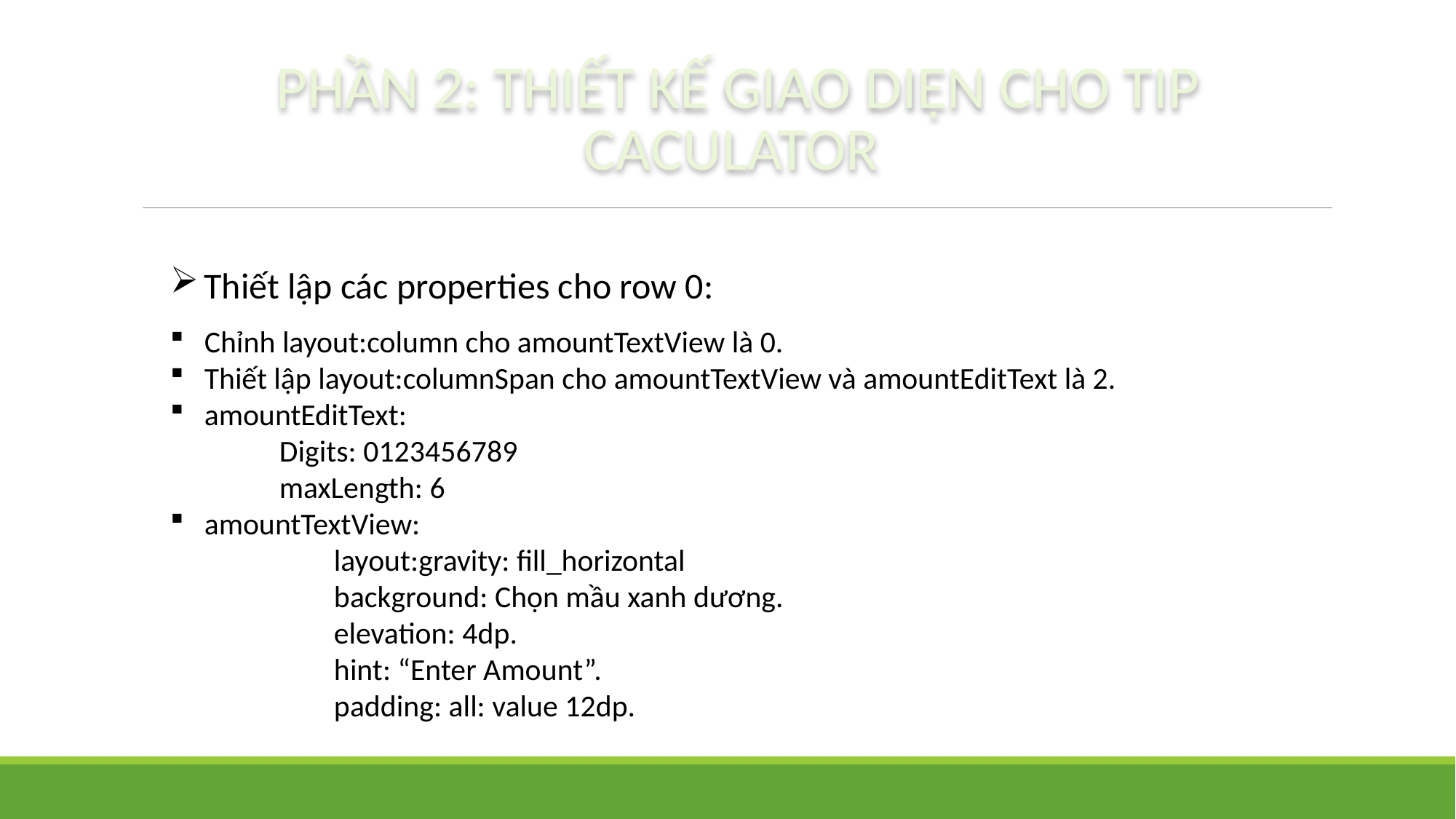

# PHẦN 2: THIẾT KẾ GIAO DIỆN CHO TIP CACULATOR
Thiết lập các properties cho row 0:
Chỉnh layout:column cho amountTextView là 0.
Thiết lập layout:columnSpan cho amountTextView và amountEditText là 2.
amountEditText:
	Digits: 0123456789
	maxLength: 6
amountTextView:
	layout:gravity: fill_horizontal
	background: Chọn mầu xanh dương.
	elevation: 4dp.
	hint: “Enter Amount”.
	padding: all: value 12dp.